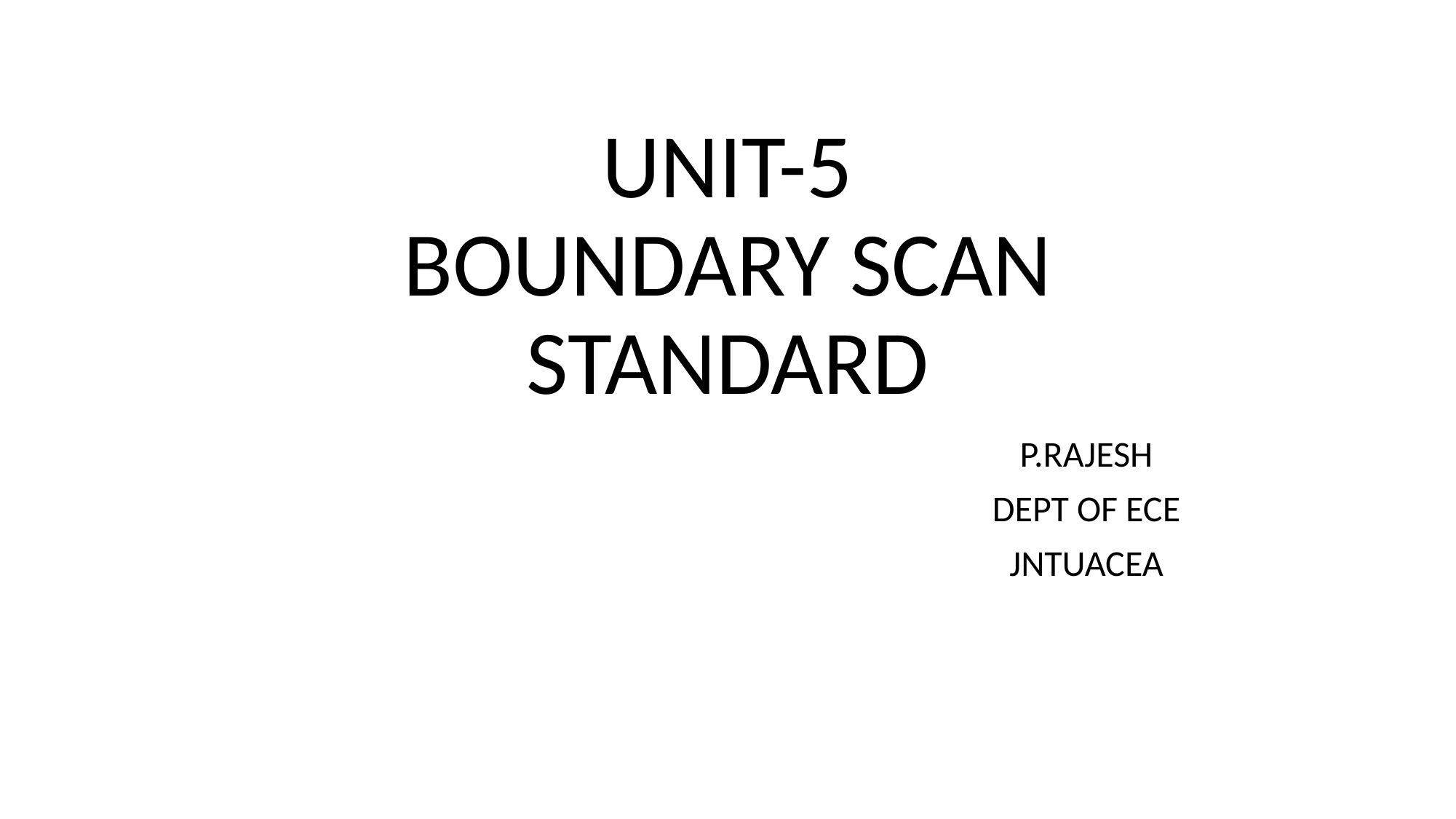

# UNIT-5 BOUNDARY SCAN STANDARD
P.RAJESH
DEPT OF ECE
JNTUACEA